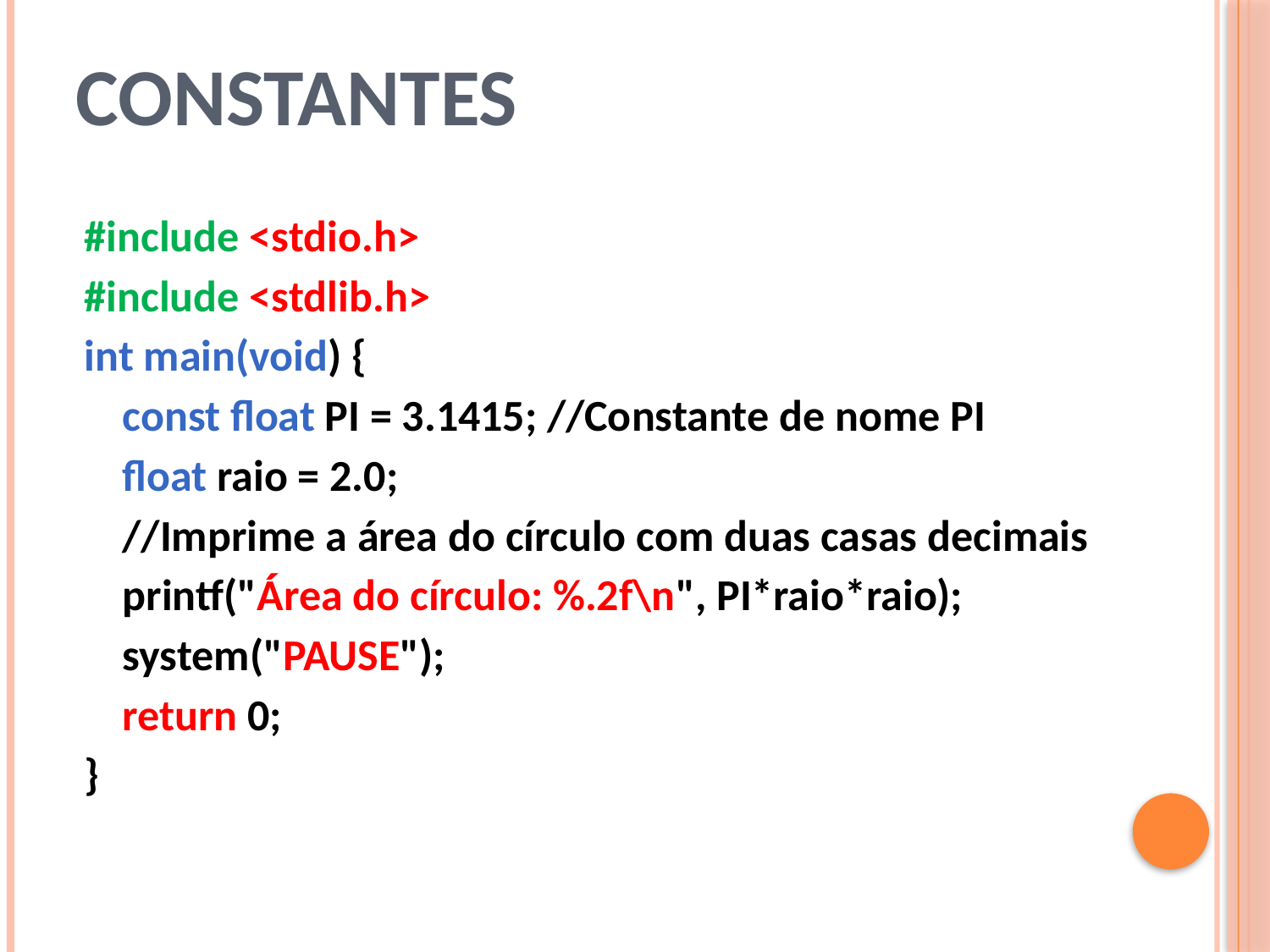

# Constantes
#include <stdio.h>
#include <stdlib.h>
int main(void) {
	const float PI = 3.1415; //Constante de nome PI
	float raio = 2.0;
	//Imprime a área do círculo com duas casas decimais
	printf("Área do círculo: %.2f\n", PI*raio*raio);
	system("PAUSE");
	return 0;
}